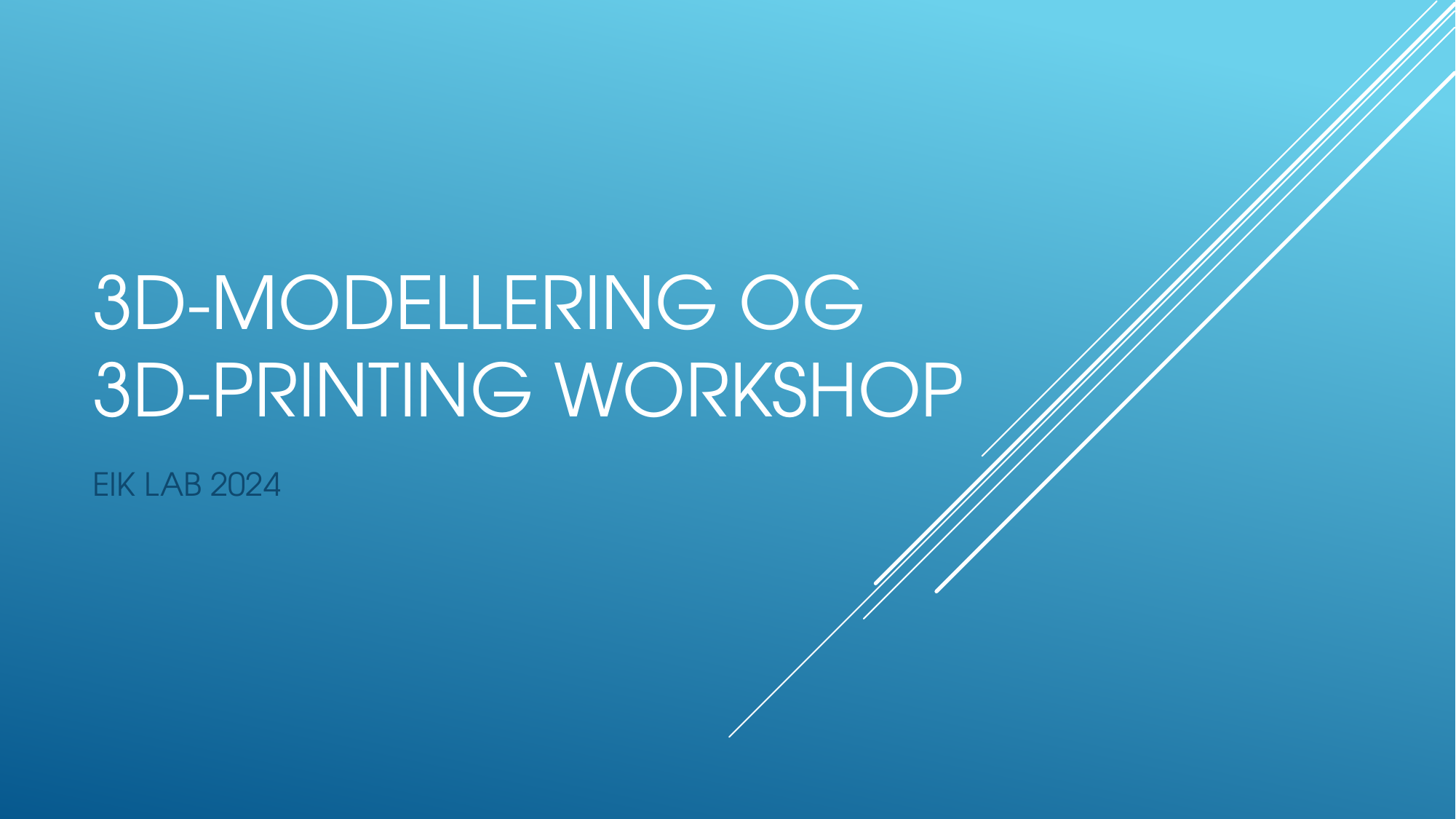

# 3D-modellering og 3D-printing workshop
EIK LAB 2024